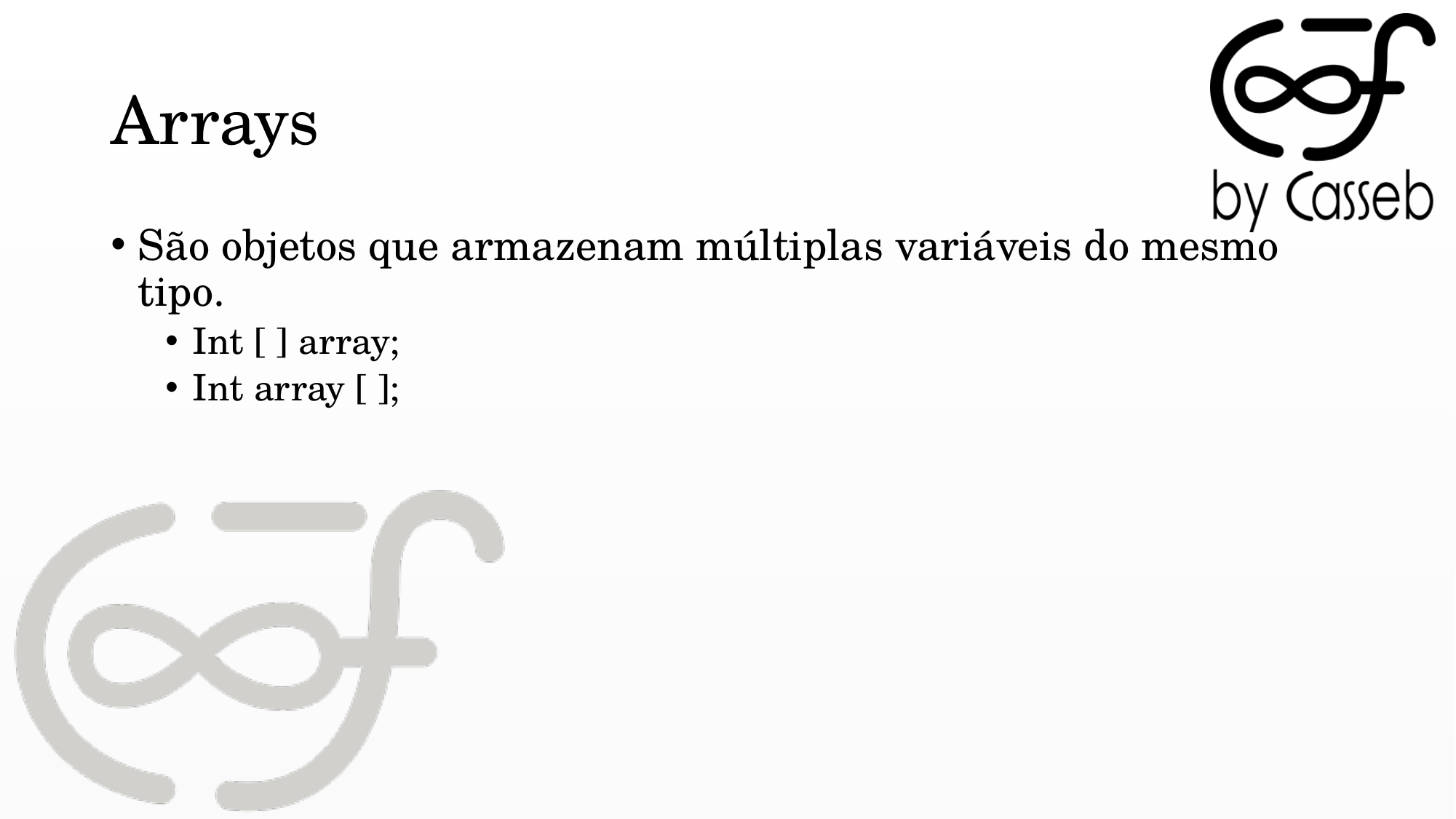

# Arrays
São objetos que armazenam múltiplas variáveis do mesmo tipo.
Int [ ] array;
Int array [ ];